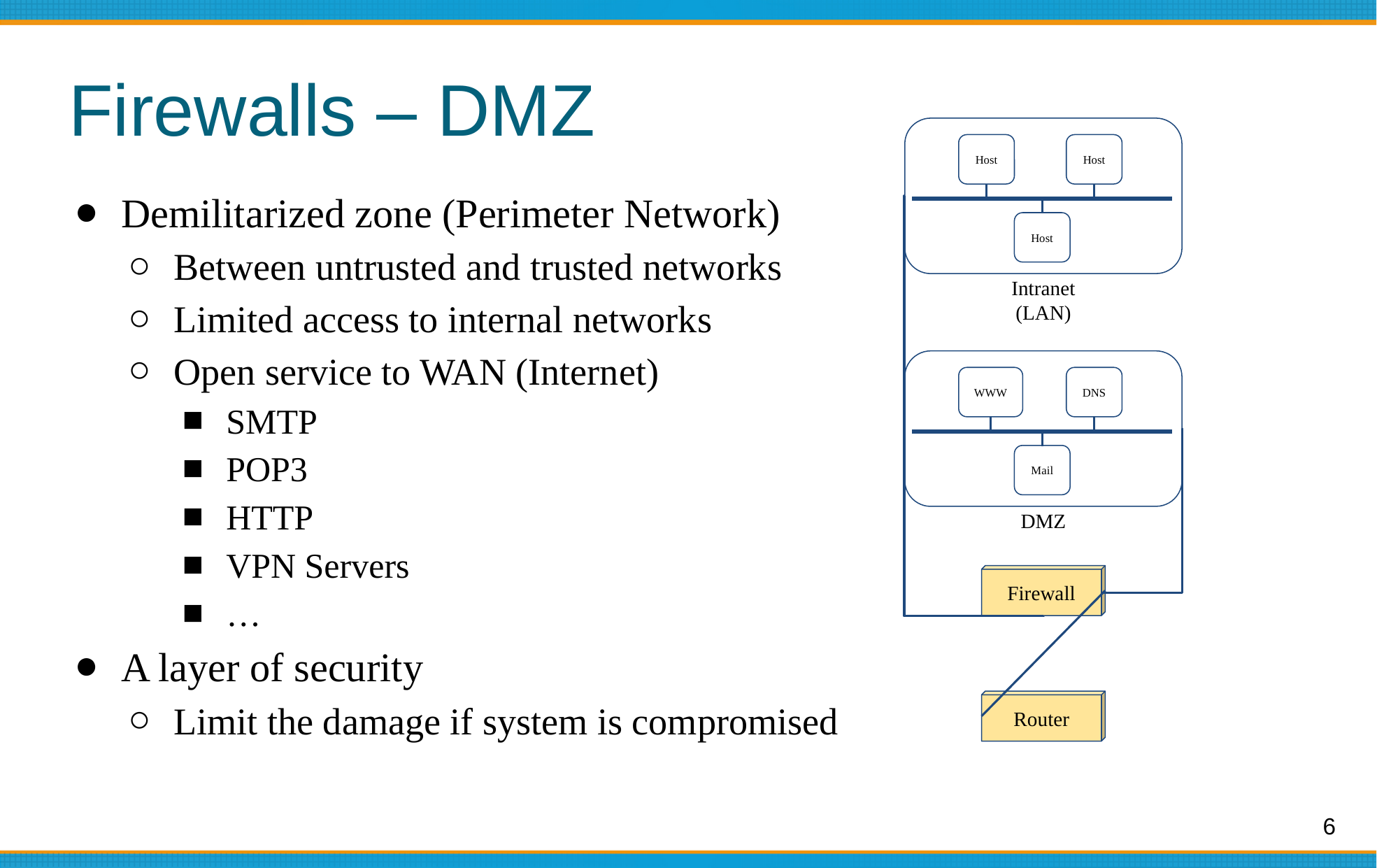

# Firewalls – DMZ

Host
Host
Host
Demilitarized zone (Perimeter Network)
Between untrusted and trusted networks
Limited access to internal networks
Open service to WAN (Internet)
SMTP
POP3
HTTP
VPN Servers
…
A layer of security
Limit the damage if system is compromised
Intranet
(LAN)

WWW
DNS
Mail
DMZ
Firewall
Router
6